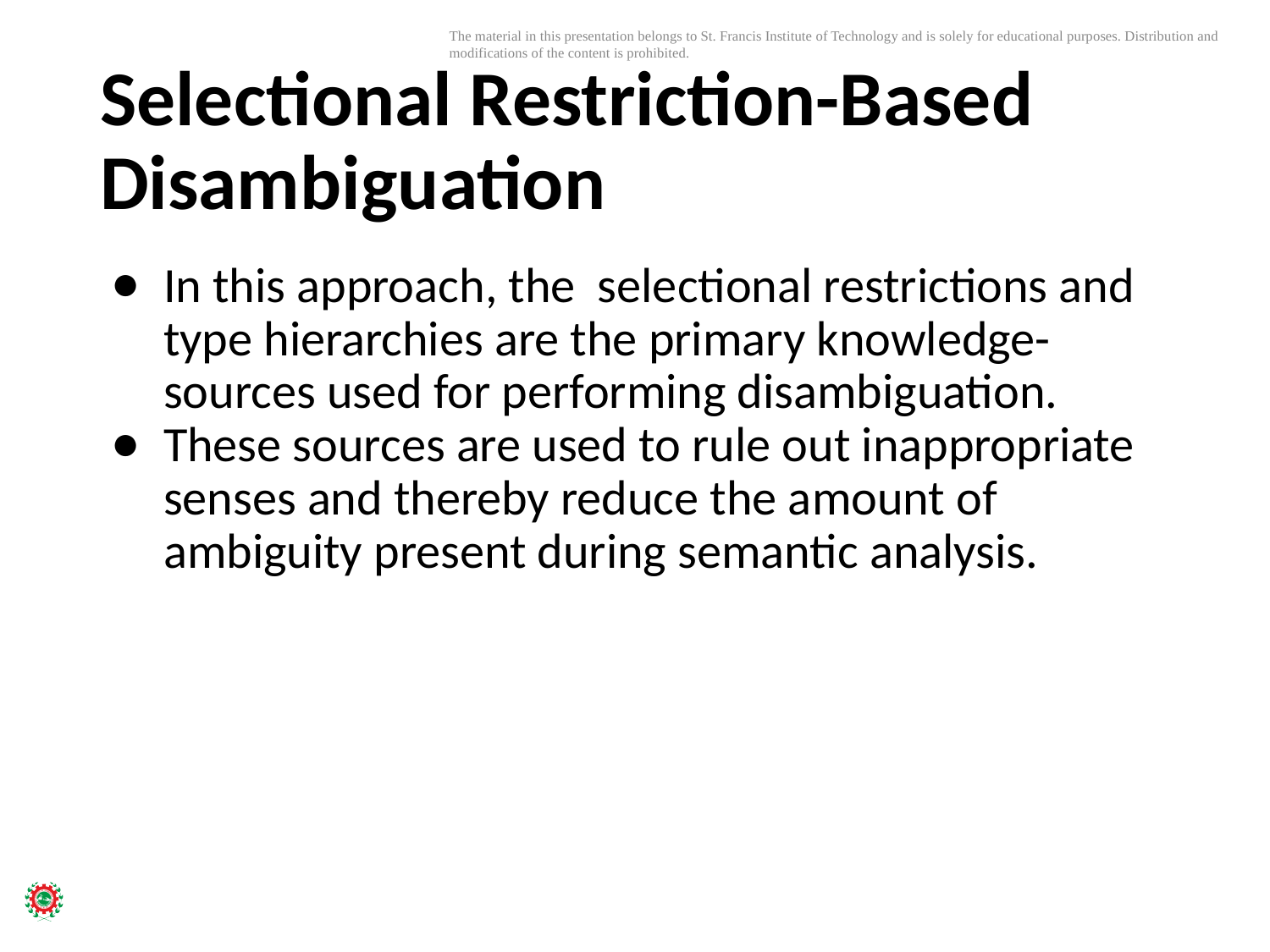

# Selectional Restriction-Based Disambiguation
In this approach, the  selectional restrictions and type hierarchies are the primary knowledge-sources used for performing disambiguation.
These sources are used to rule out inappropriate senses and thereby reduce the amount of ambiguity present during semantic analysis.